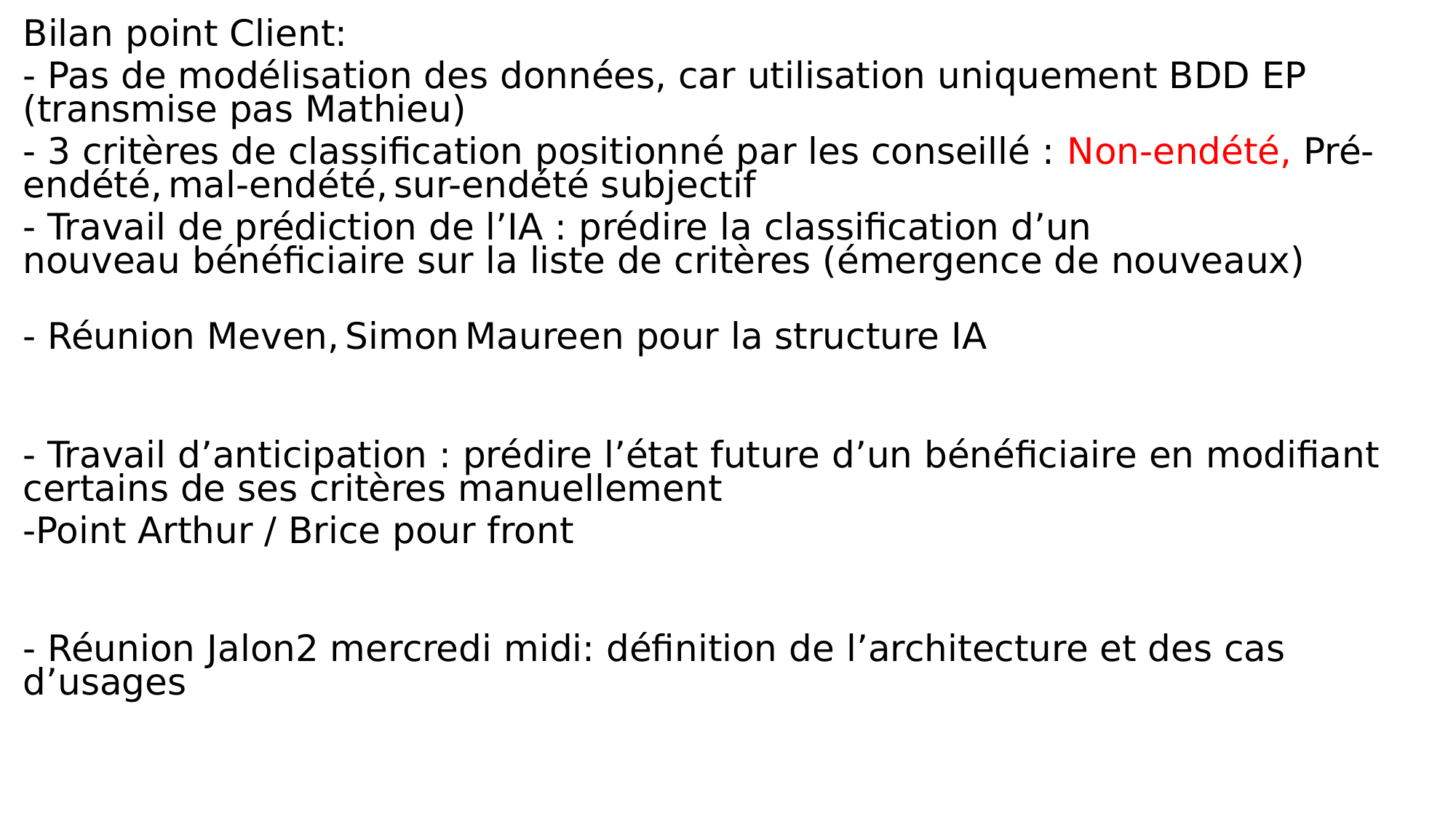

Bilan point Client:
- Pas de modélisation des données, car utilisation uniquement BDD EP (transmise pas Mathieu)
- 3 critères de classification positionné par les conseillé : Non-endété, Pré-endété, mal-endété, sur-endété subjectif
- Travail de prédiction de l’IA : prédire la classification d’un nouveau bénéficiaire sur la liste de critères (émergence de nouveaux)
- Réunion Meven, Simon Maureen pour la structure IA

- Travail d’anticipation : prédire l’état future d’un bénéficiaire en modifiant certains de ses critères manuellement
-Point Arthur / Brice pour front

- Réunion Jalon2 mercredi midi: définition de l’architecture et des cas d’usages